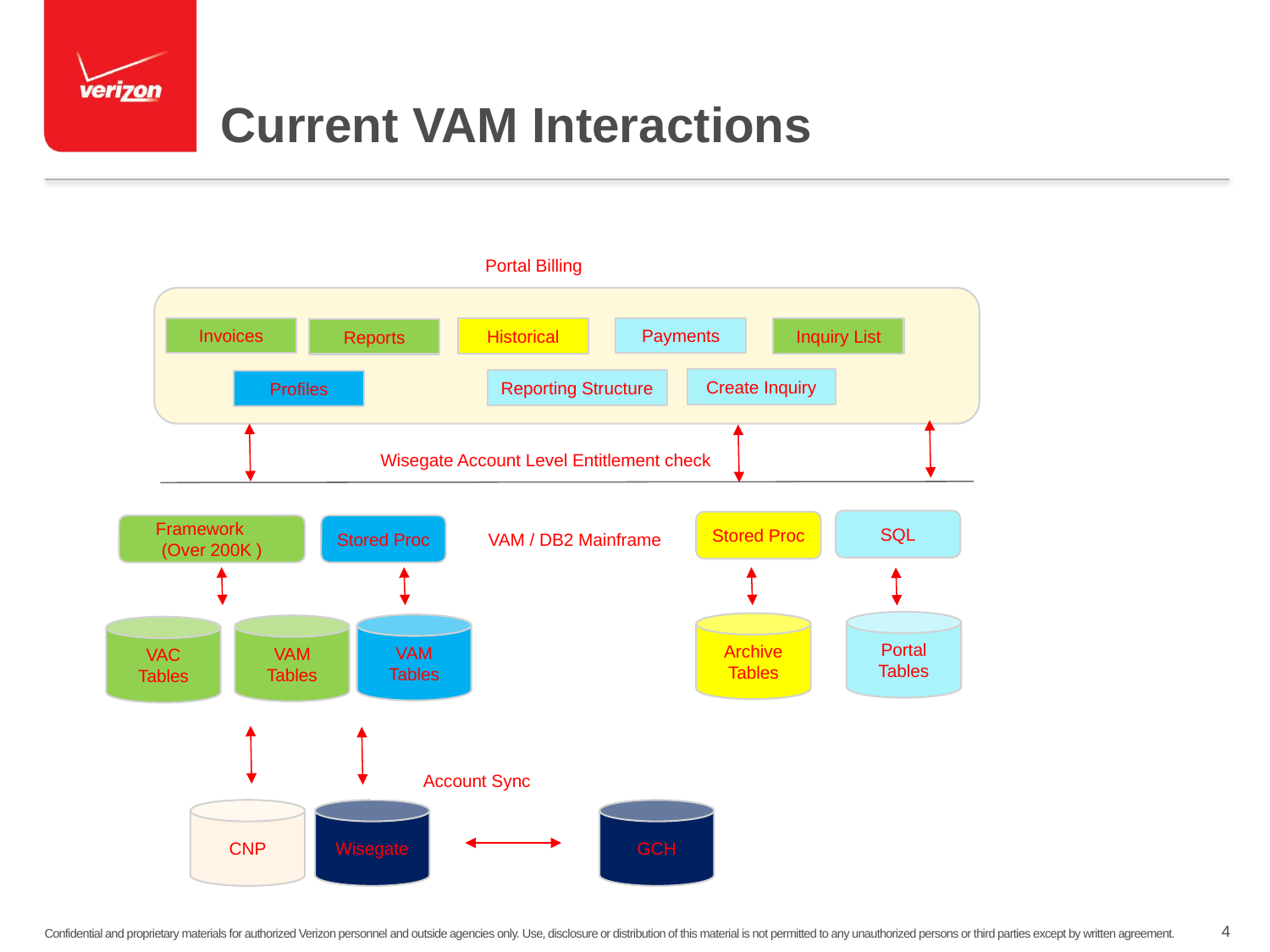

# Current VAM Interactions
Portal Billing

Payments
Invoices
Historical
Inquiry List
Reports
Create Inquiry
Reporting Structure
Profiles
Wisegate Account Level Entitlement check
SQL
Stored Proc
Framework      (Over 200K )
Stored Proc
VAM / DB2 Mainframe
Portal Tables
Archive Tables
VAM Tables
VAM Tables
VAC Tables
Account Sync
CNP
Wisegate
GCH